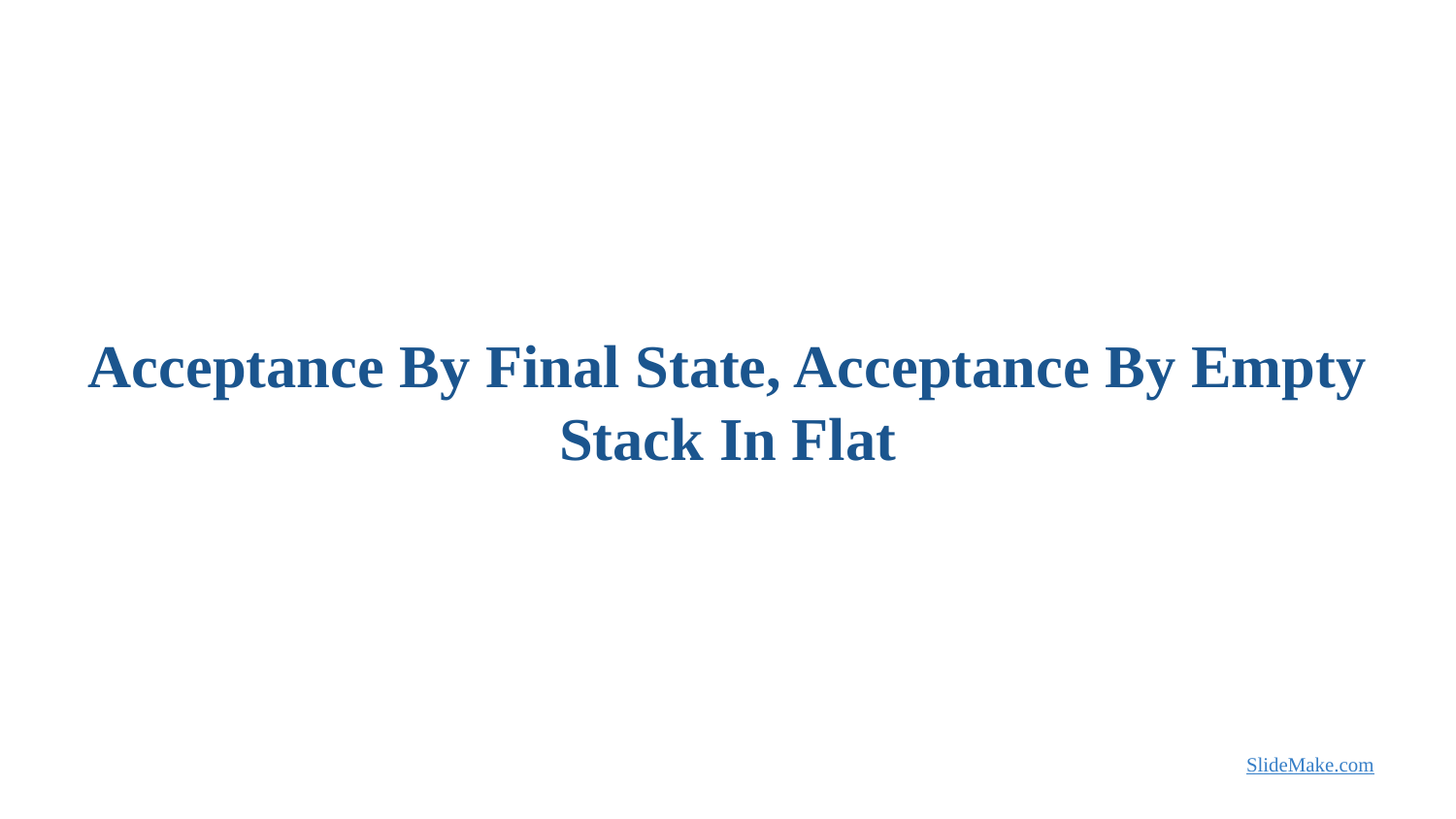

Acceptance By Final State, Acceptance By Empty Stack In Flat
SlideMake.com